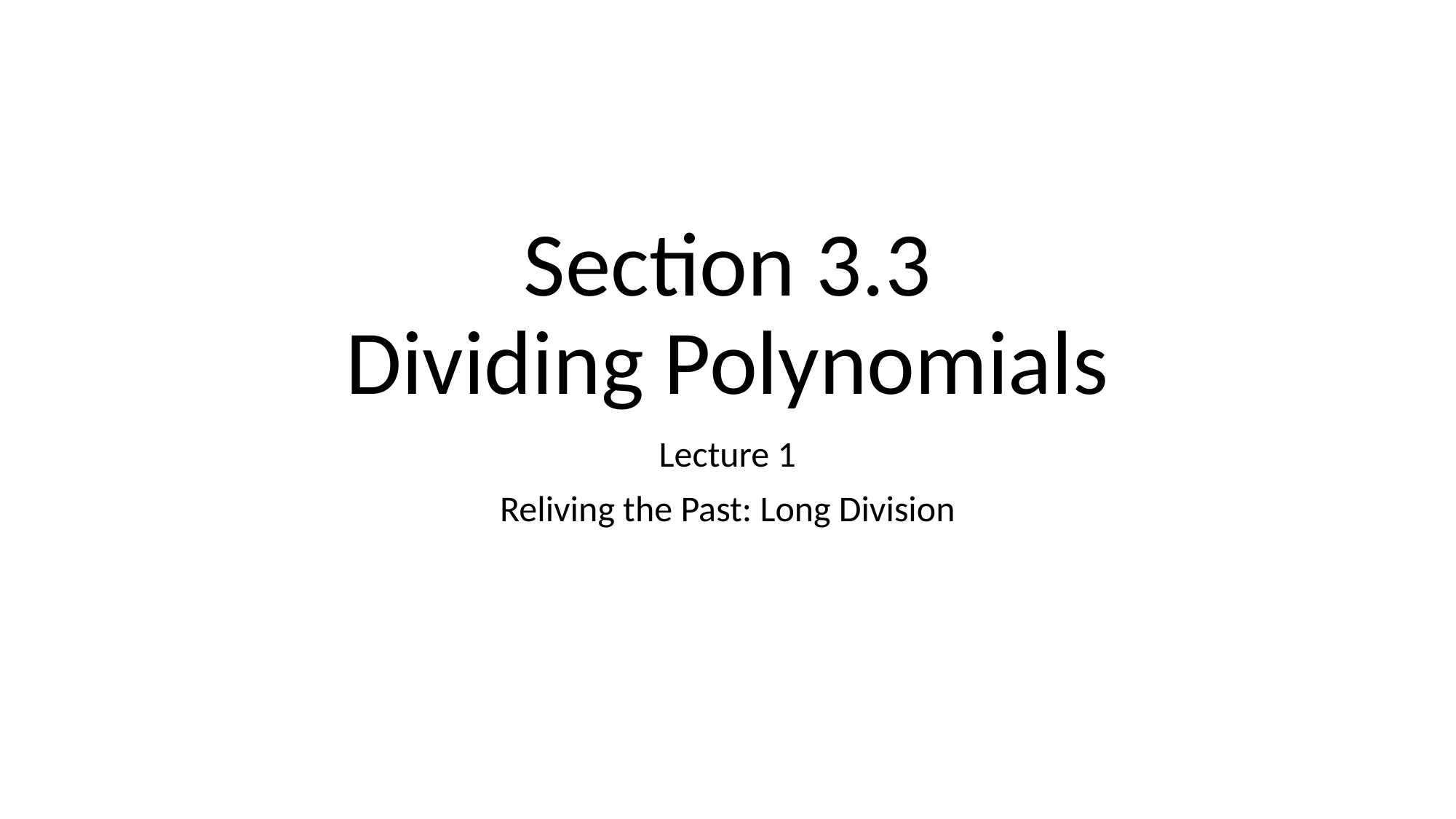

# Section 3.3 Dividing Polynomials

Lecture 1
Reliving the Past: Long Division